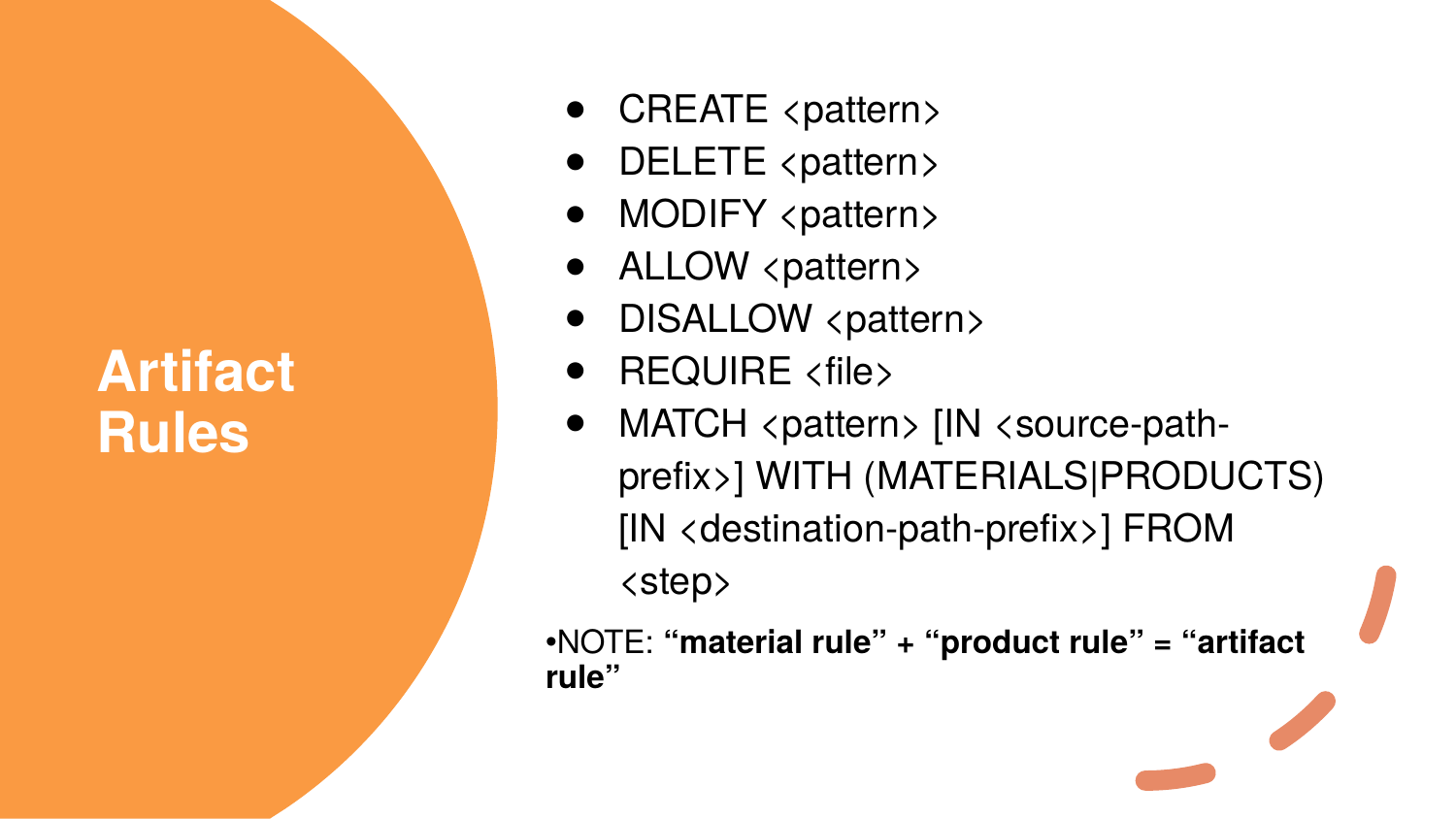

CREATE <pattern>
DELETE <pattern>
MODIFY <pattern>
ALLOW <pattern>
DISALLOW <pattern>
REQUIRE <file>
MATCH <pattern> [IN <source-path-prefix>] WITH (MATERIALS|PRODUCTS) [IN <destination-path-prefix>] FROM <step>
NOTE: “material rule” + “product rule” = “artifact rule”

# Artifact Rules

13